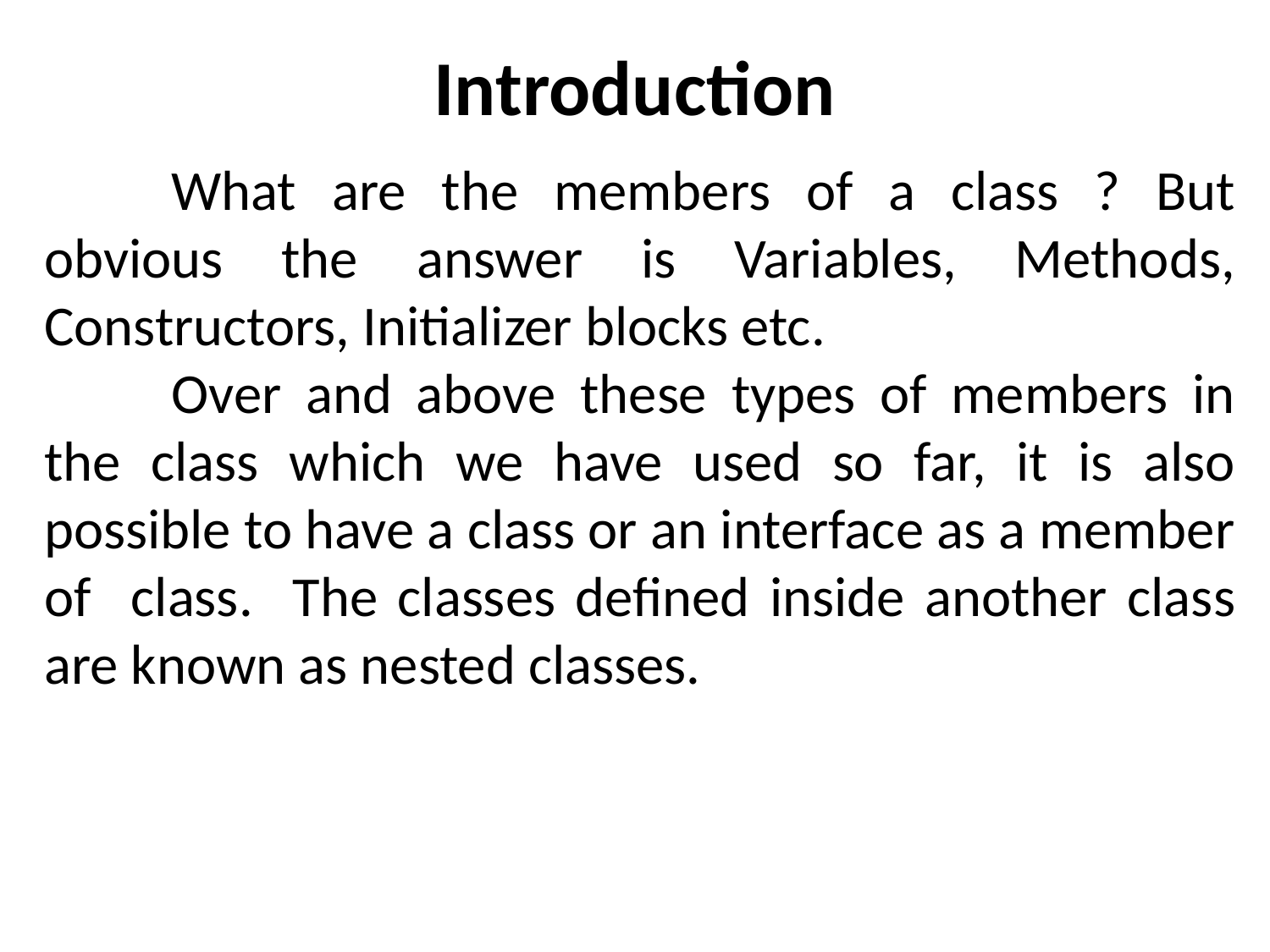

# Introduction
	What are the members of a class ? But obvious the answer is Variables, Methods, Constructors, Initializer blocks etc.
	Over and above these types of members in the class which we have used so far, it is also possible to have a class or an interface as a member of  class.  The classes defined inside another class are known as nested classes.